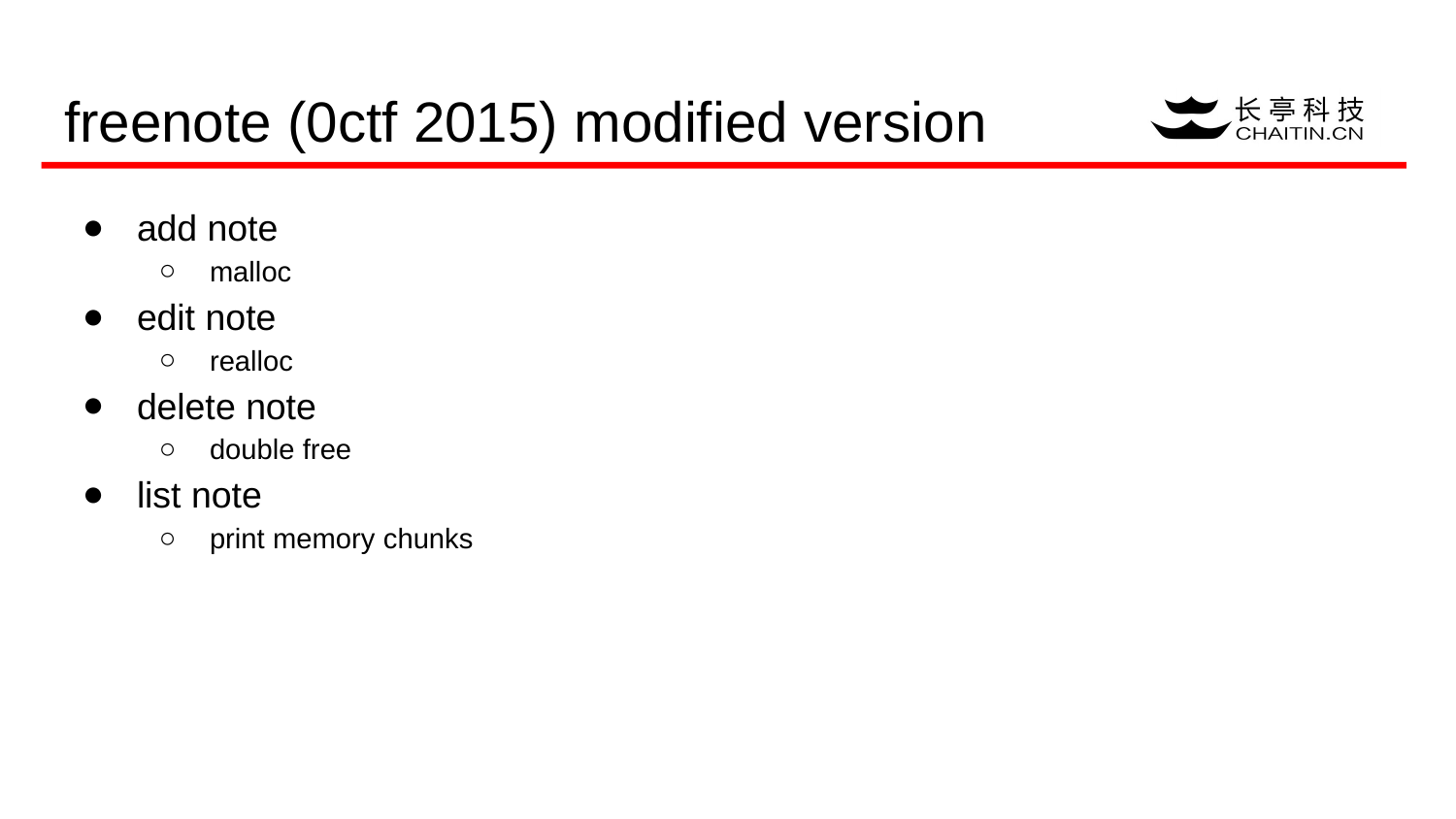

# freenote (0ctf 2015) modified version
add note
malloc
edit note
realloc
delete note
double free
list note
print memory chunks